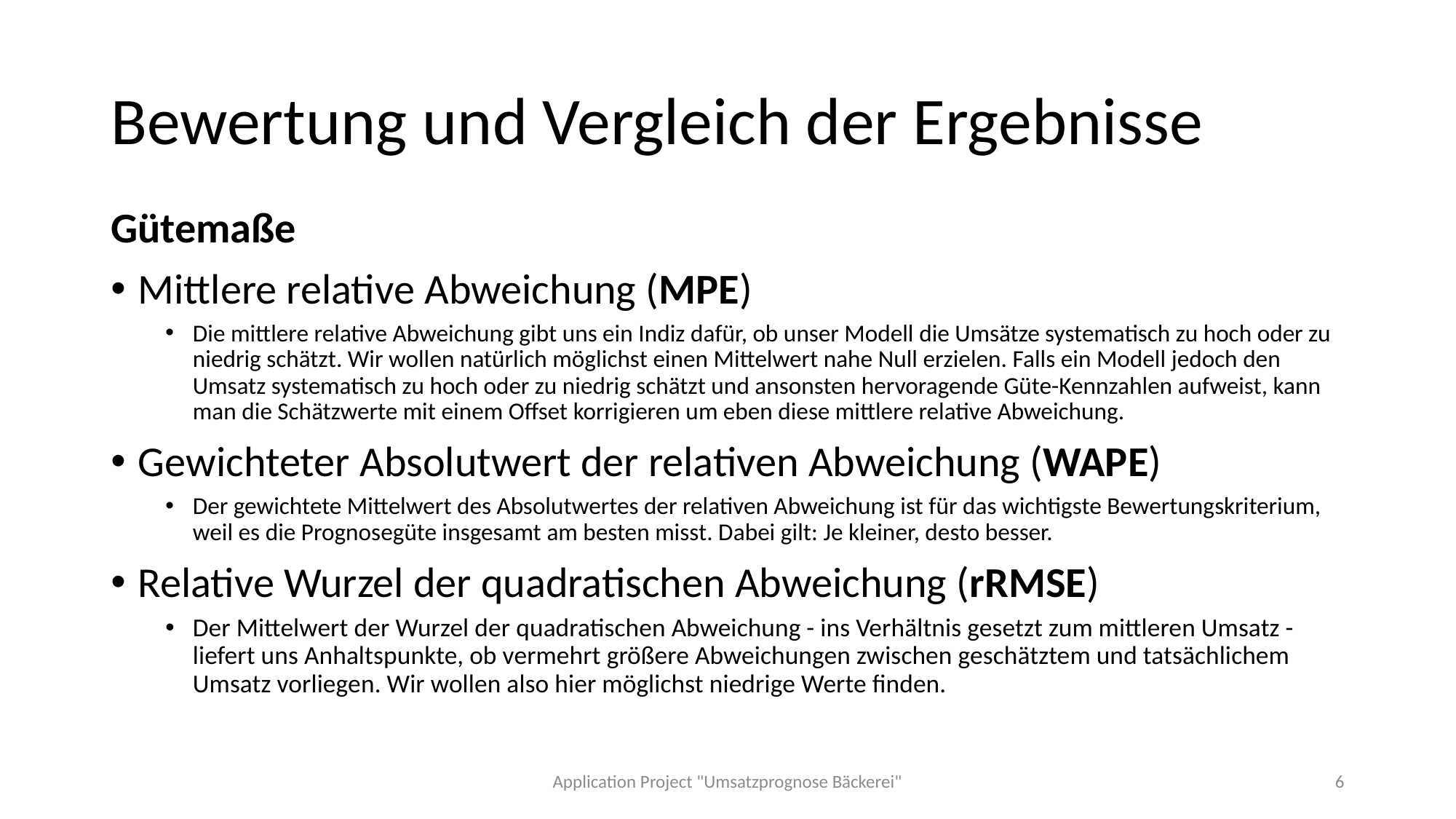

# Bewertung und Vergleich der Ergebnisse
Gütemaße
Mittlere relative Abweichung (MPE)
Die mittlere relative Abweichung gibt uns ein Indiz dafür, ob unser Modell die Umsätze systematisch zu hoch oder zu niedrig schätzt. Wir wollen natürlich möglichst einen Mittelwert nahe Null erzielen. Falls ein Modell jedoch den Umsatz systematisch zu hoch oder zu niedrig schätzt und ansonsten hervoragende Güte-Kennzahlen aufweist, kann man die Schätzwerte mit einem Offset korrigieren um eben diese mittlere relative Abweichung.
Gewichteter Absolutwert der relativen Abweichung (WAPE)
Der gewichtete Mittelwert des Absolutwertes der relativen Abweichung ist für das wichtigste Bewertungskriterium, weil es die Prognosegüte insgesamt am besten misst. Dabei gilt: Je kleiner, desto besser.
Relative Wurzel der quadratischen Abweichung (rRMSE)
Der Mittelwert der Wurzel der quadratischen Abweichung - ins Verhältnis gesetzt zum mittleren Umsatz - liefert uns Anhaltspunkte, ob vermehrt größere Abweichungen zwischen geschätztem und tatsächlichem Umsatz vorliegen. Wir wollen also hier möglichst niedrige Werte finden.

Application Project "Umsatzprognose Bäckerei"
6